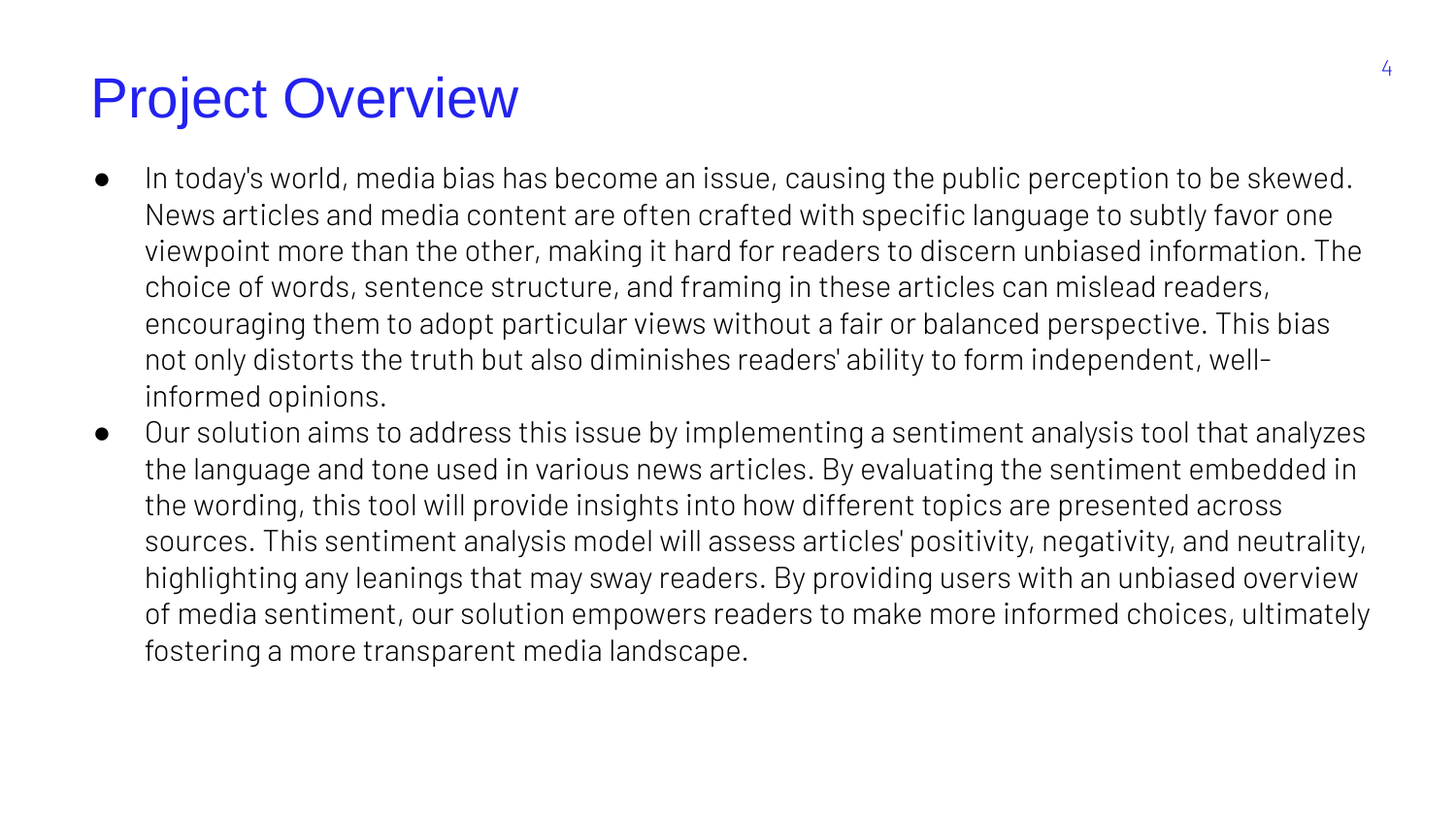

4
Project Overview

In today's world, media bias has become an issue, causing the public perception to be skewed. News articles and media content are often crafted with specific language to subtly favor one viewpoint more than the other, making it hard for readers to discern unbiased information. The choice of words, sentence structure, and framing in these articles can mislead readers, encouraging them to adopt particular views without a fair or balanced perspective. This bias not only distorts the truth but also diminishes readers' ability to form independent, well-informed opinions.
Our solution aims to address this issue by implementing a sentiment analysis tool that analyzes the language and tone used in various news articles. By evaluating the sentiment embedded in the wording, this tool will provide insights into how different topics are presented across sources. This sentiment analysis model will assess articles' positivity, negativity, and neutrality, highlighting any leanings that may sway readers. By providing users with an unbiased overview of media sentiment, our solution empowers readers to make more informed choices, ultimately fostering a more transparent media landscape.